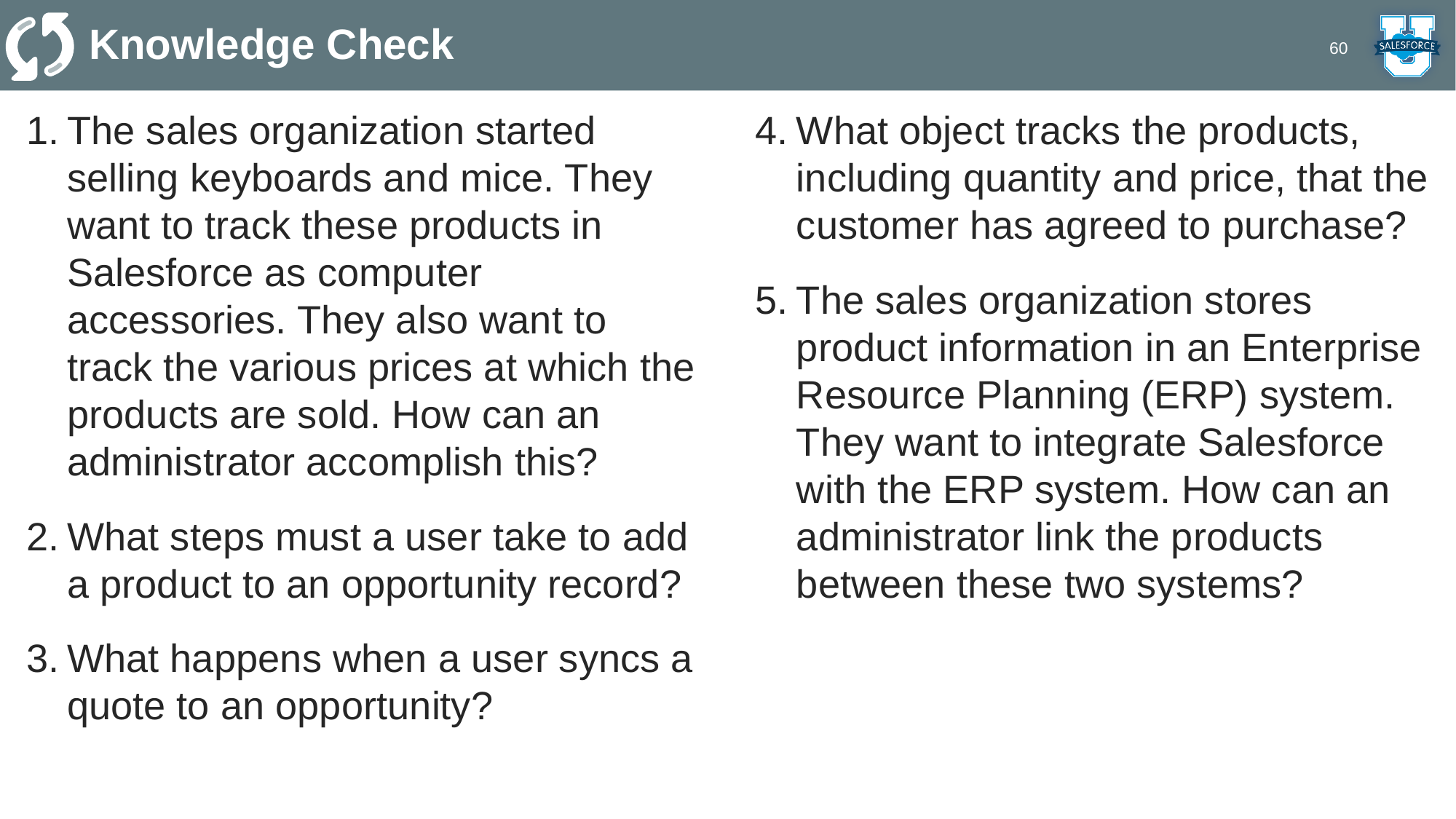

# Knowledge Check
60
The sales organization started selling keyboards and mice. They want to track these products in Salesforce as computer accessories. They also want to track the various prices at which the products are sold. How can an administrator accomplish this?
What steps must a user take to add a product to an opportunity record?
What happens when a user syncs a quote to an opportunity?
What object tracks the products, including quantity and price, that the customer has agreed to purchase?
The sales organization stores product information in an Enterprise Resource Planning (ERP) system. They want to integrate Salesforce with the ERP system. How can an administrator link the products between these two systems?